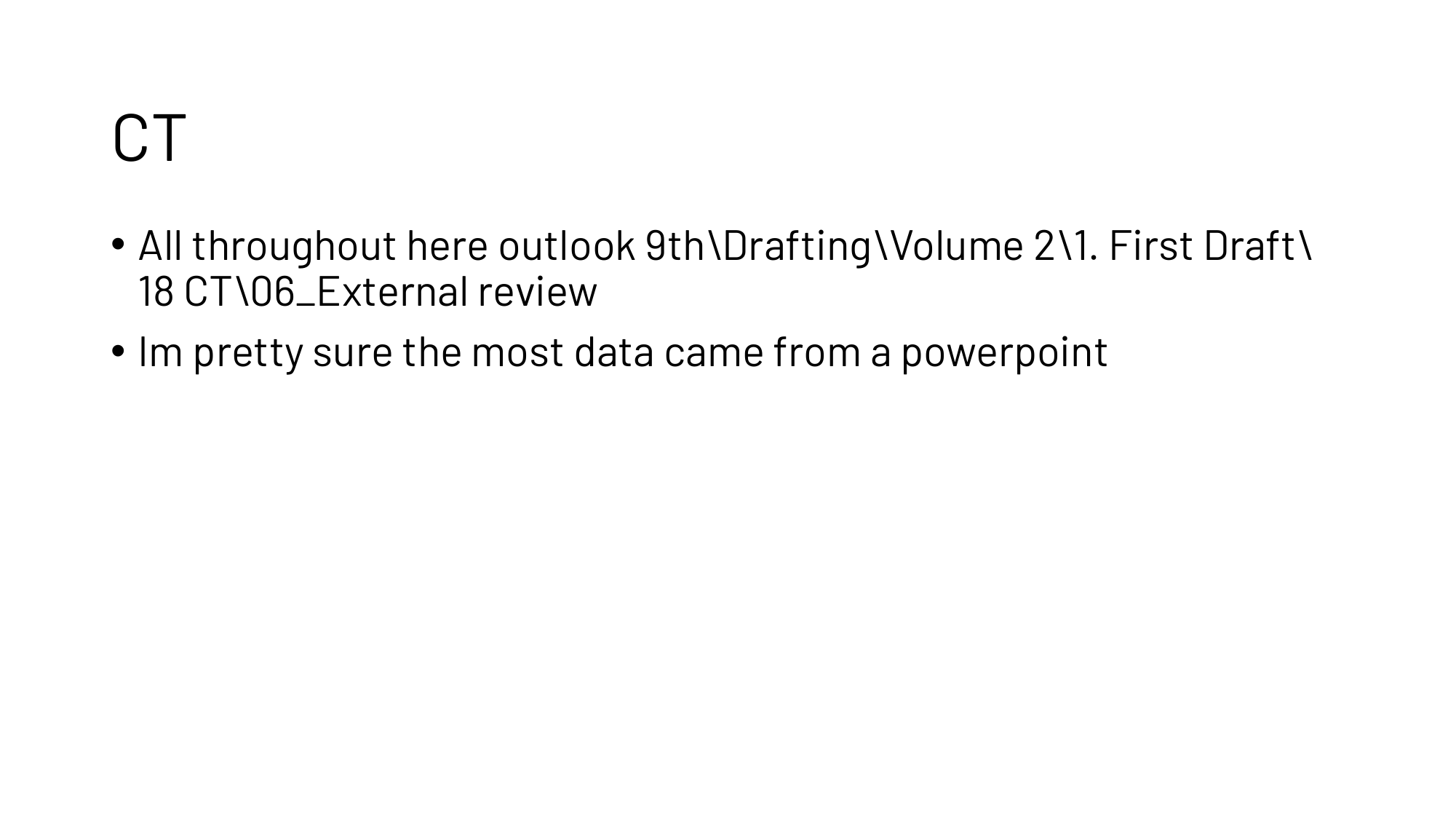

# CT
All throughout here outlook 9th\Drafting\Volume 2\1. First Draft\18 CT\06_External review
Im pretty sure the most data came from a powerpoint